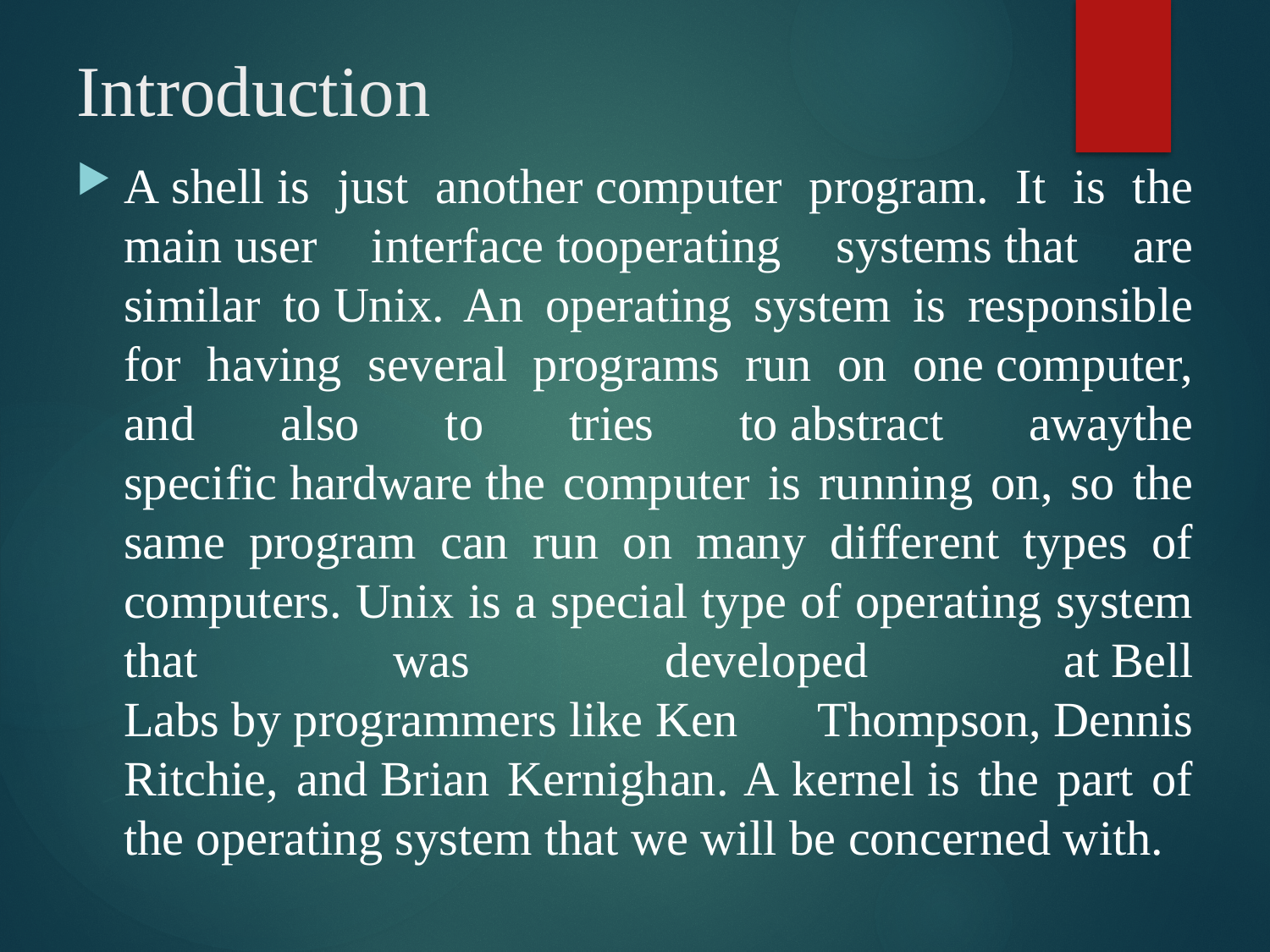

# Introduction
A shell is just another computer program. It is the main user interface tooperating systems that are similar to Unix. An operating system is responsible for having several programs run on one computer, and also to tries to abstract awaythe specific hardware the computer is running on, so the same program can run on many different types of computers. Unix is a special type of operating system that was developed at Bell Labs by programmers like Ken Thompson, Dennis Ritchie, and Brian Kernighan. A kernel is the part of the operating system that we will be concerned with.